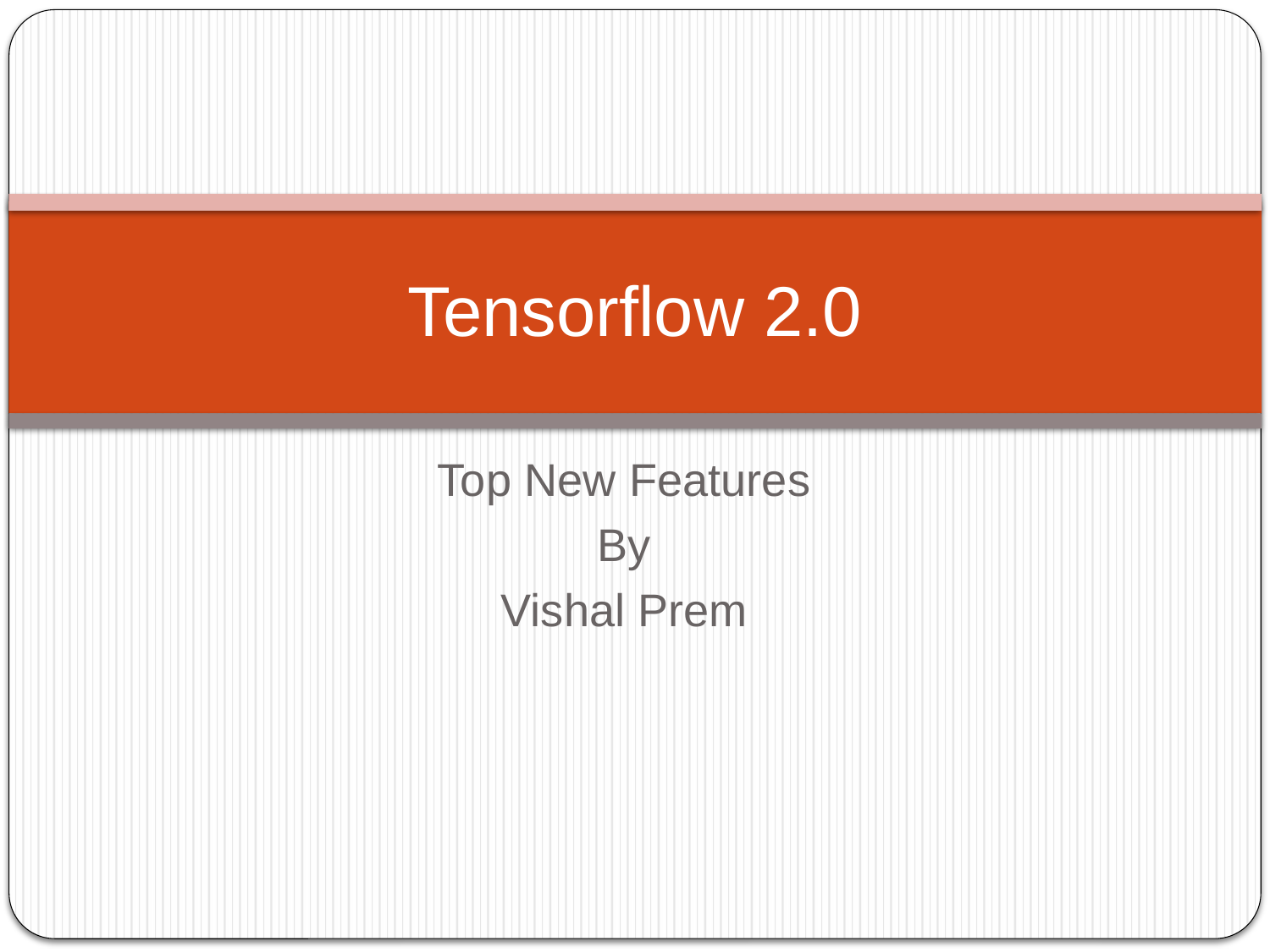

# Tensorflow 2.0
Top New Features
By
Vishal Prem